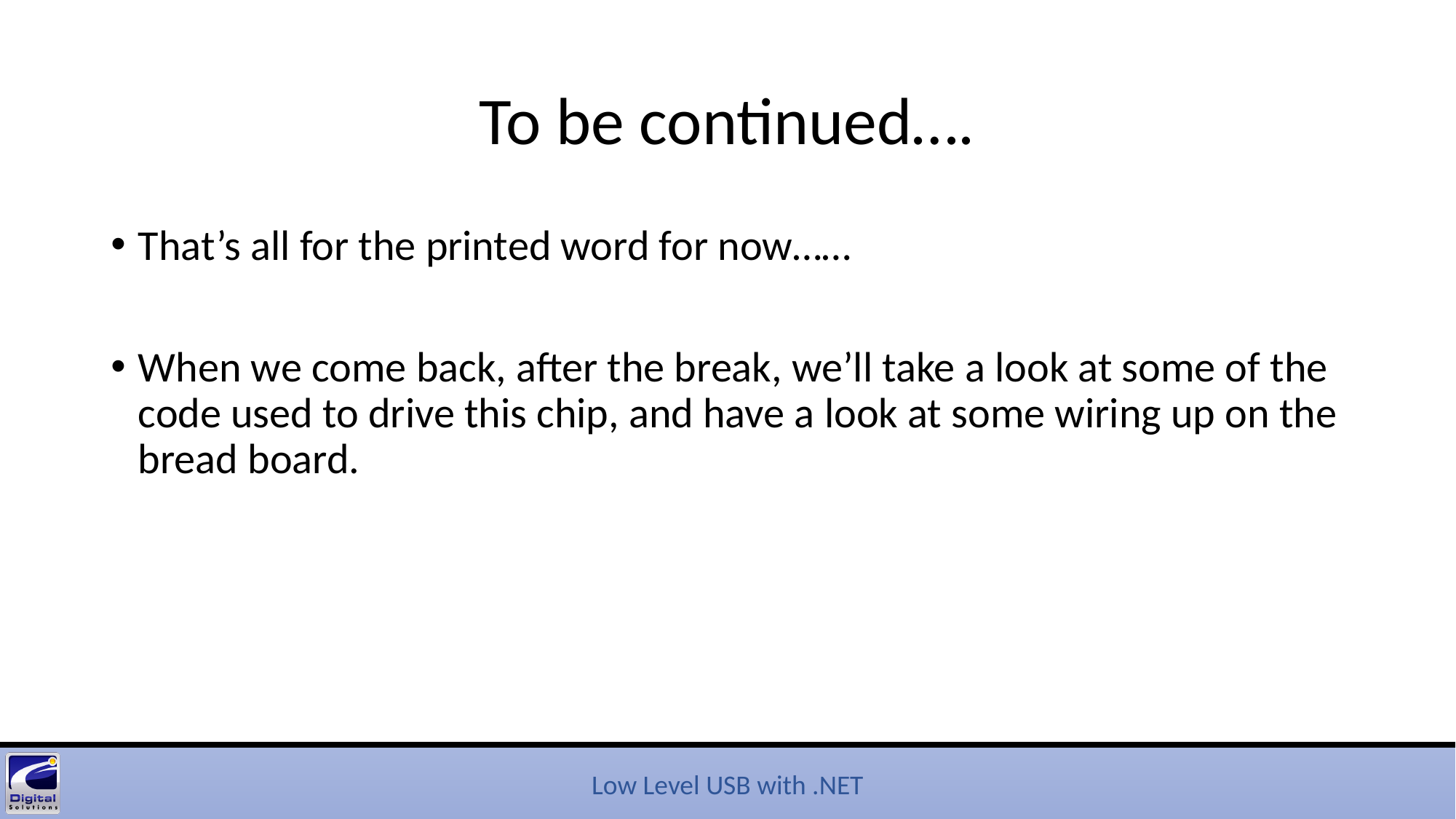

# To be continued….
That’s all for the printed word for now……

When we come back, after the break, we’ll take a look at some of the code used to drive this chip, and have a look at some wiring up on the bread board.